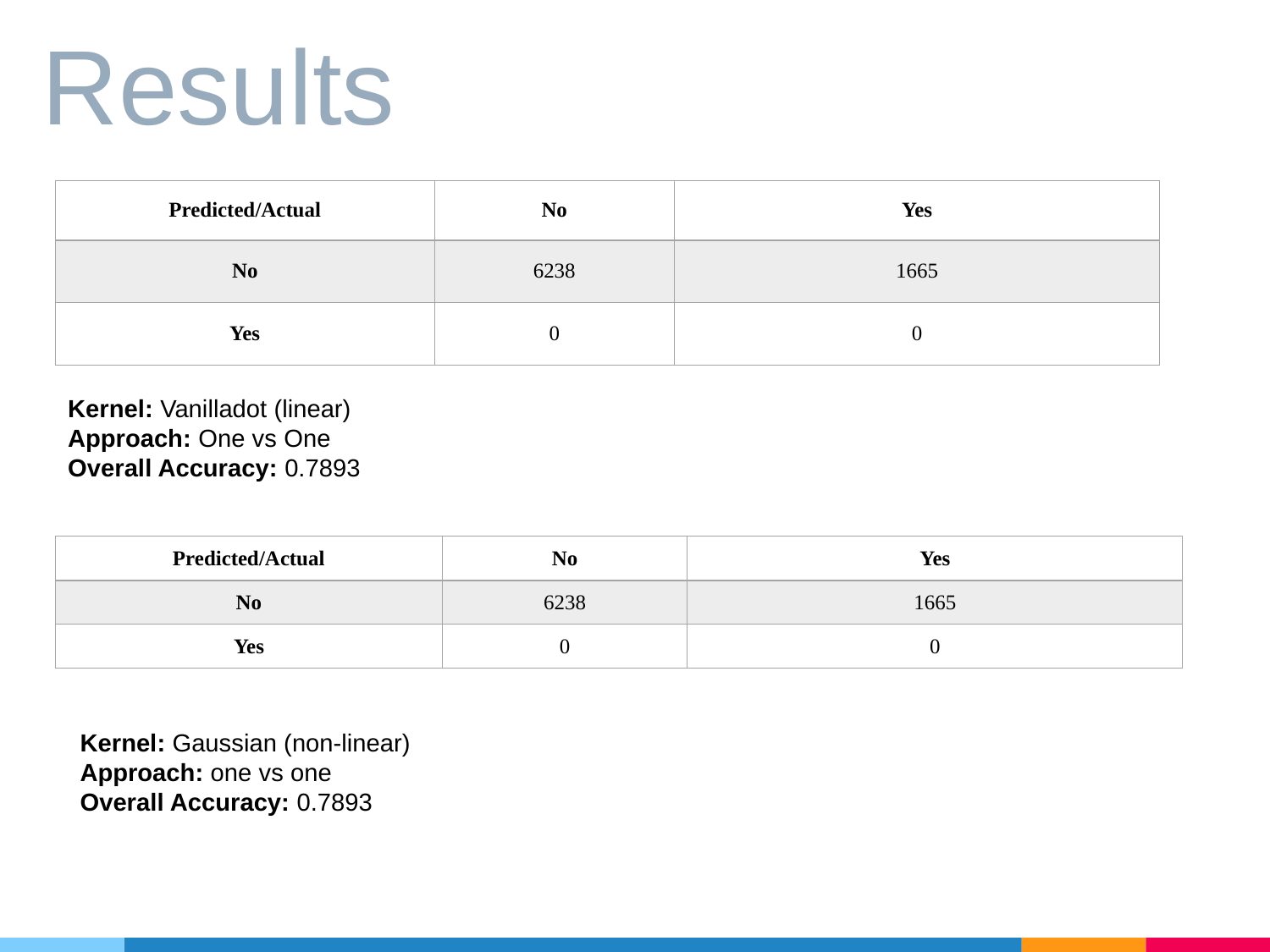

# Results
| Predicted/Actual | No | Yes |
| --- | --- | --- |
| No | 6238 | 1665 |
| Yes | 0 | 0 |

Kernel: Vanilladot (linear)
Approach: One vs One
Overall Accuracy: 0.7893
| Predicted/Actual | No | Yes |
| --- | --- | --- |
| No | 6238 | 1665 |
| Yes | 0 | 0 |
Kernel: Gaussian (non-linear)
Approach: one vs one
Overall Accuracy: 0.7893